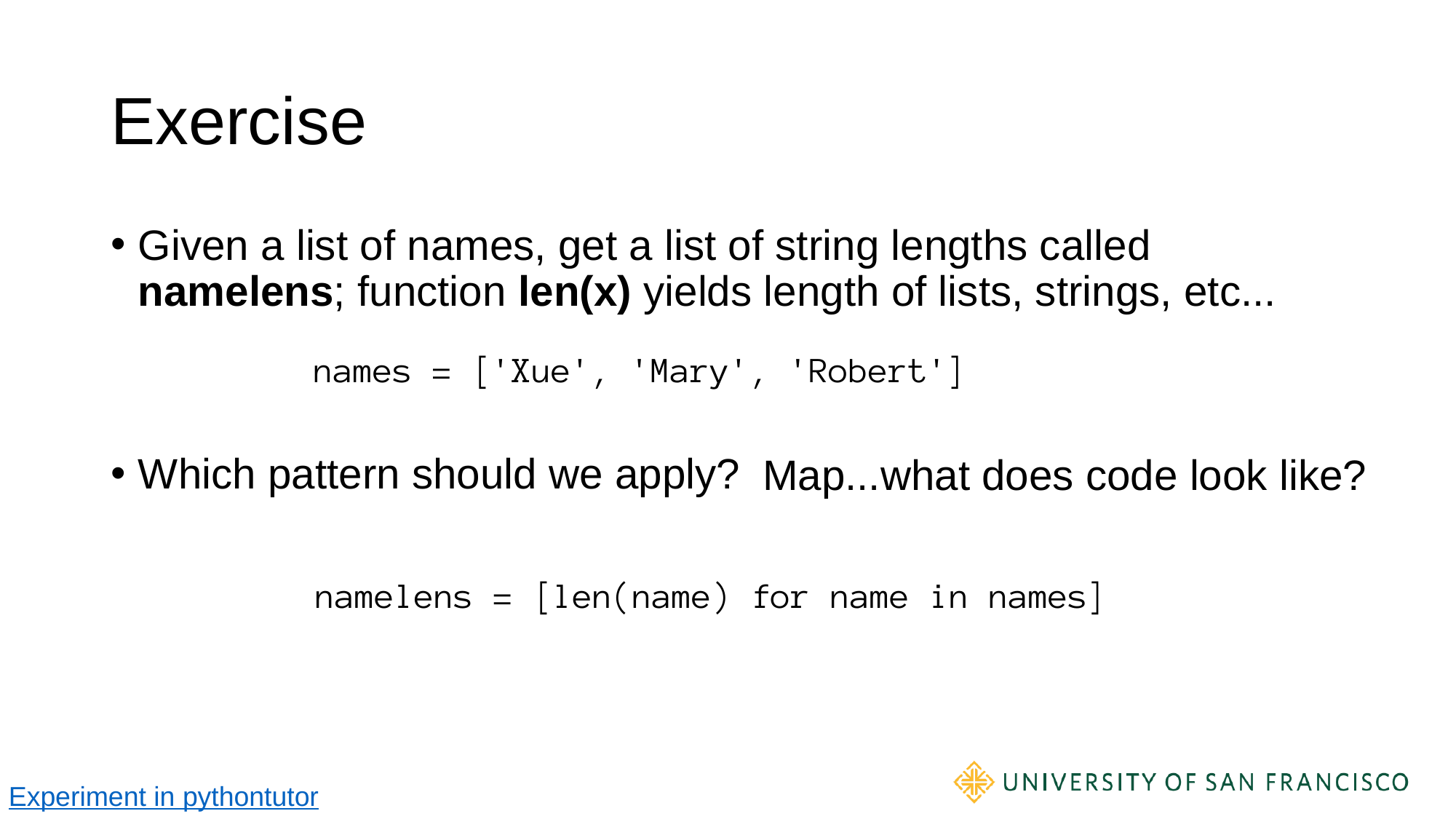

# Exercise
Given a list of names, get a list of string lengths called namelens; function len(x) yields length of lists, strings, etc...

Which pattern should we apply?
names = ['Xue', 'Mary', 'Robert']
Map...what does code look like?
namelens = [len(name) for name in names]
Experiment in pythontutor